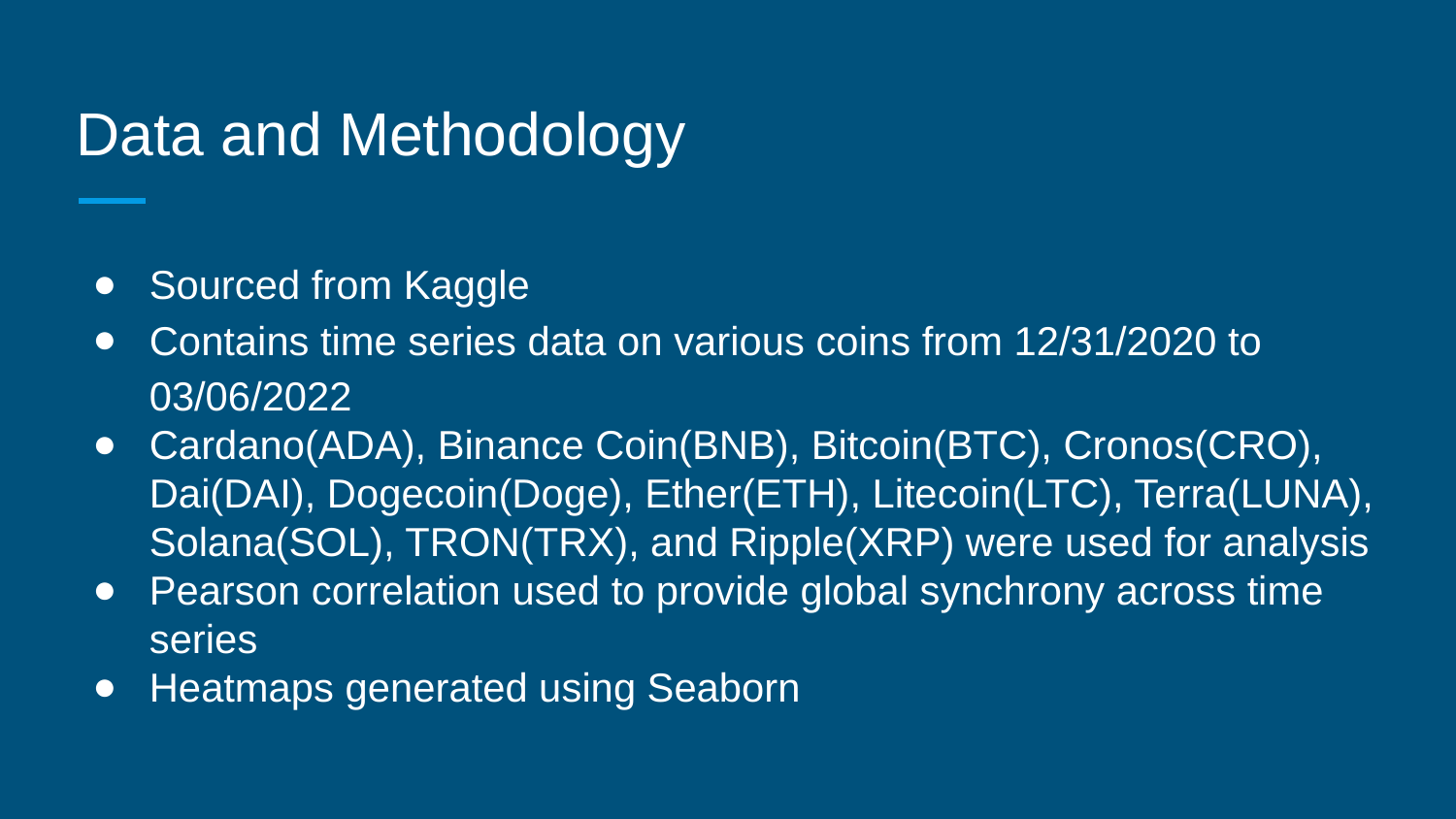

# Data and Methodology
Sourced from Kaggle
Contains time series data on various coins from 12/31/2020 to 03/06/2022
Cardano(ADA), Binance Coin(BNB), Bitcoin(BTC), Cronos(CRO), Dai(DAI), Dogecoin(Doge), Ether(ETH), Litecoin(LTC), Terra(LUNA), Solana(SOL), TRON(TRX), and Ripple(XRP) were used for analysis
Pearson correlation used to provide global synchrony across time series
Heatmaps generated using Seaborn